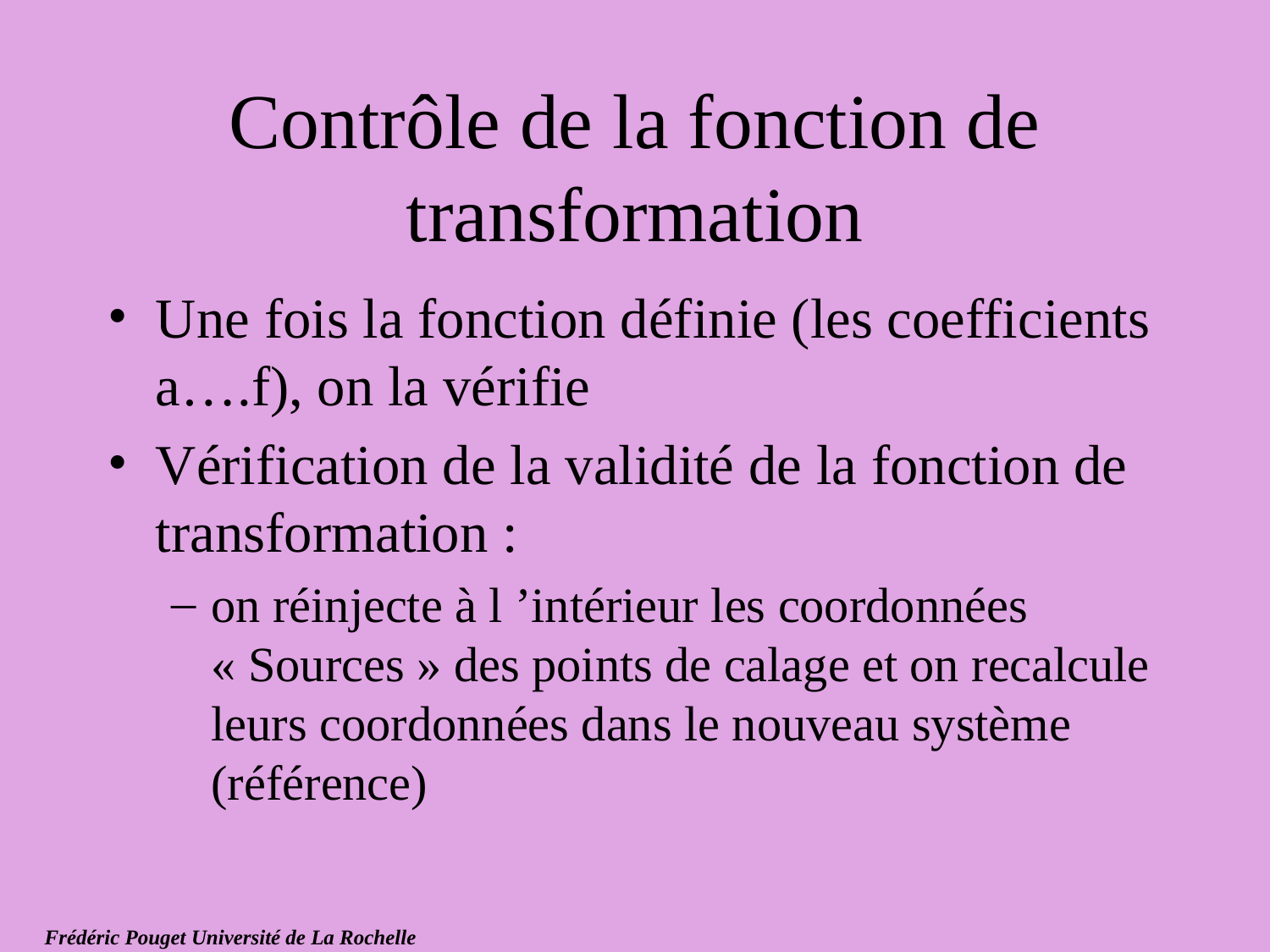

# Contrôle de la fonction de transformation
Une fois la fonction définie (les coefficients a….f), on la vérifie
Vérification de la validité de la fonction de transformation :
on réinjecte à l ’intérieur les coordonnées « Sources » des points de calage et on recalcule leurs coordonnées dans le nouveau système (référence)
Frédéric Pouget Université de La Rochelle